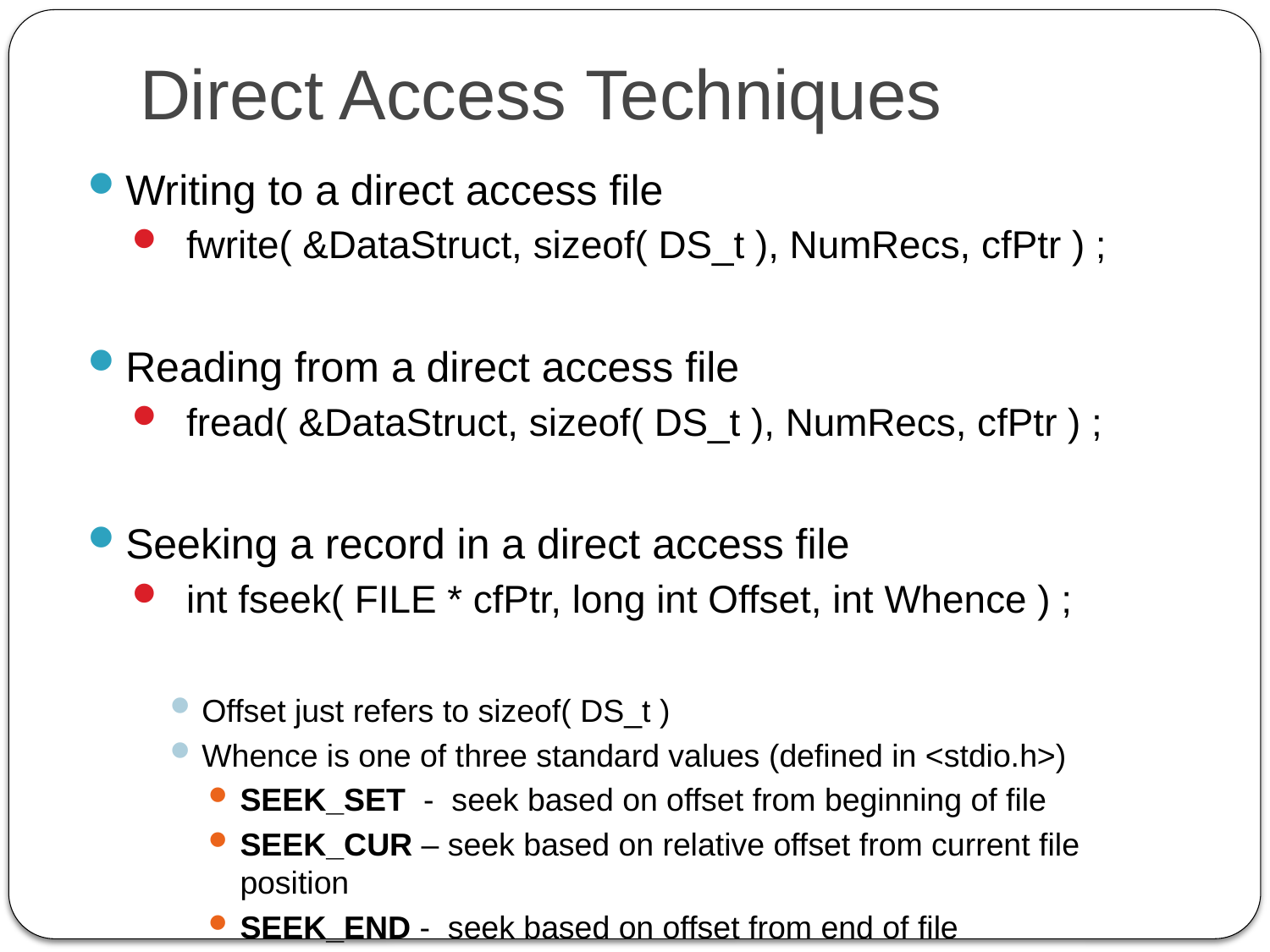

# Direct Access Techniques
Writing to a direct access file
  fwrite( &DataStruct, sizeof( DS_t ), NumRecs, cfPtr ) ;

Reading from a direct access file
  fread( &DataStruct, sizeof( DS_t ), NumRecs, cfPtr ) ;

Seeking a record in a direct access file
  int fseek( FILE * cfPtr, long int Offset, int Whence ) ;

Offset just refers to sizeof( DS_t )
Whence is one of three standard values (defined in <stdio.h>)
SEEK_SET  -  seek based on offset from beginning of file
SEEK_CUR – seek based on relative offset from current file position
SEEK_END -  seek based on offset from end of file